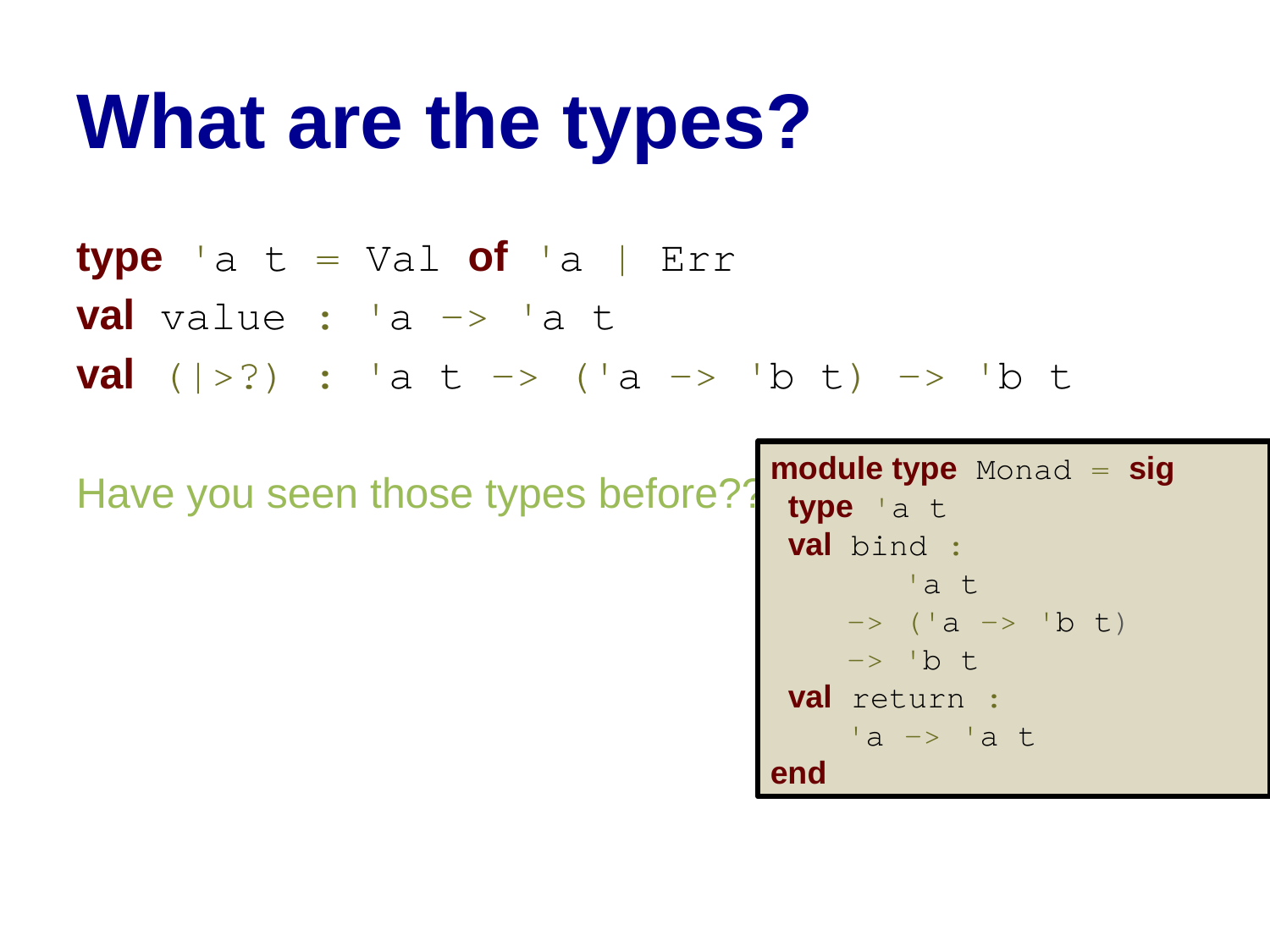

# What are the types?
type 'a t = Val of 'a | Err
val value : 'a -> 'a t
val (|>?) : 'a t -> ('a -> 'b t) -> 'b t

Have you seen those types before???

module type Monad = sig
  type 'a t
  val bind :
       'a t
    -> ('a -> 'b t)
    -> 'b t
  val return :
    'a -> 'a t
end